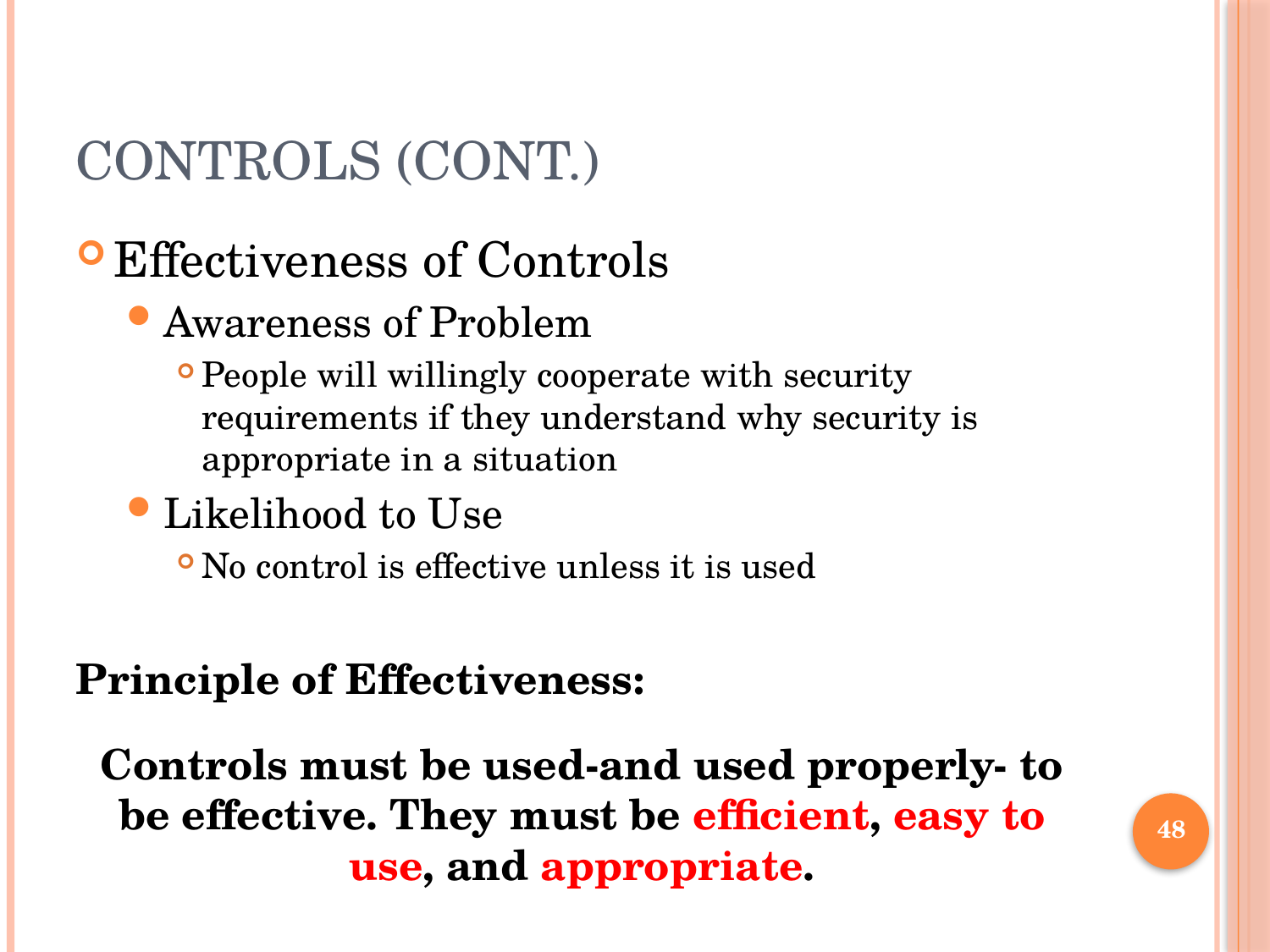

# Controls (cont.)
Effectiveness of Controls
Awareness of Problem
People will willingly cooperate with security requirements if they understand why security is appropriate in a situation
Likelihood to Use
No control is effective unless it is used

Principle of Effectiveness:

Controls must be used-and used properly- to be effective. They must be efficient, easy to use, and appropriate.
48